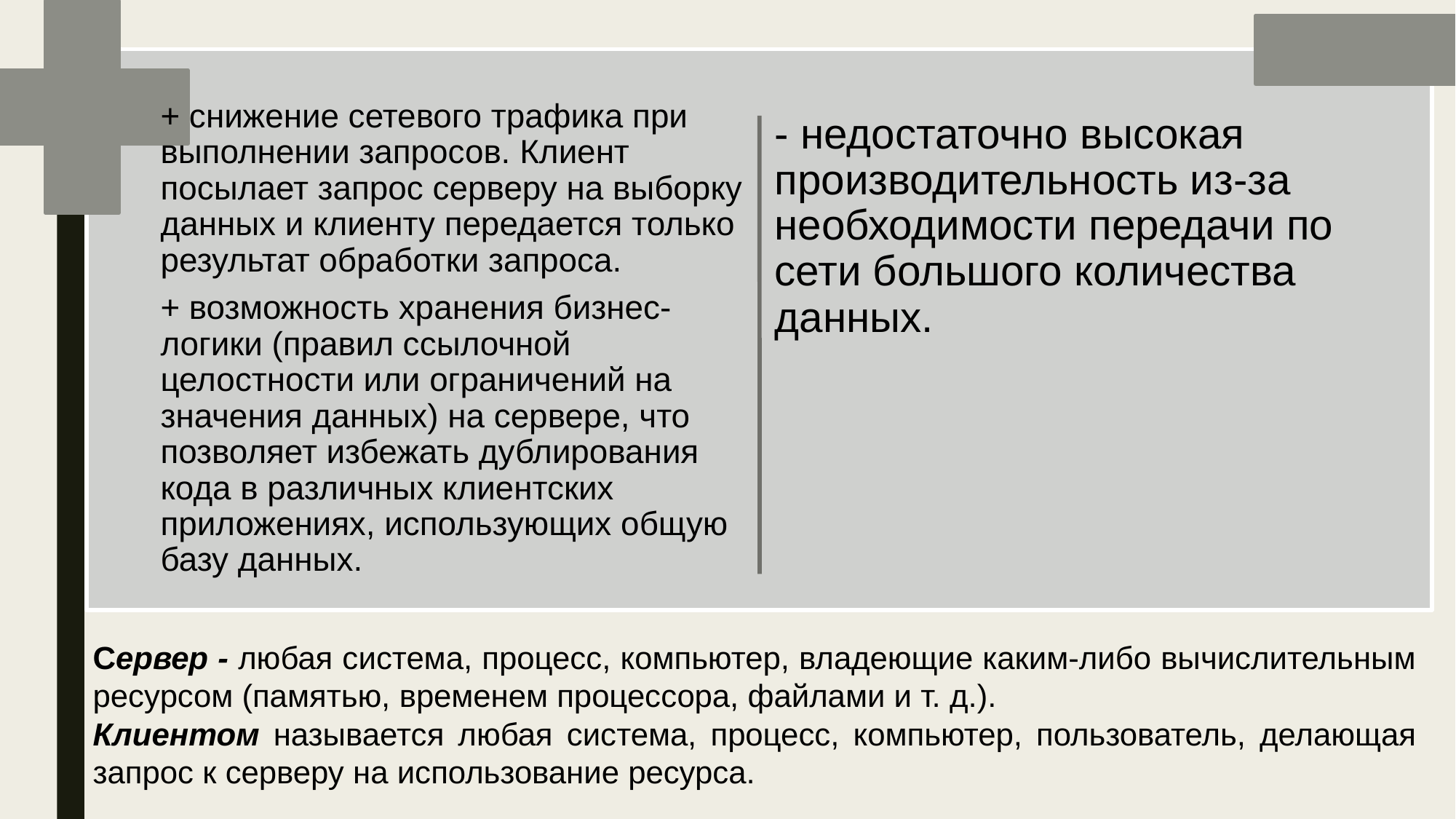

+ снижение сетевого трафика при выполнении запросов. Клиент посылает запрос серверу на выборку данных и клиенту передается только результат обработки запроса.
+ возможность хранения бизнес-логики (правил ссылочной целостности или ограничений на значения данных) на сервере, что позволяет избежать дублирования кода в различных клиентских приложениях, использующих общую базу данных.
- недостаточно высокая производительность из-за необходимости передачи по сети большого количества данных.

Сервер - любая система, процесс, компьютер, владеющие каким-либо вычислительным ресурсом (памятью, временем процессора, файлами и т. д.).
Клиентом называется любая система, процесс, компьютер, пользователь, делающая запрос к серверу на использование ресурса.